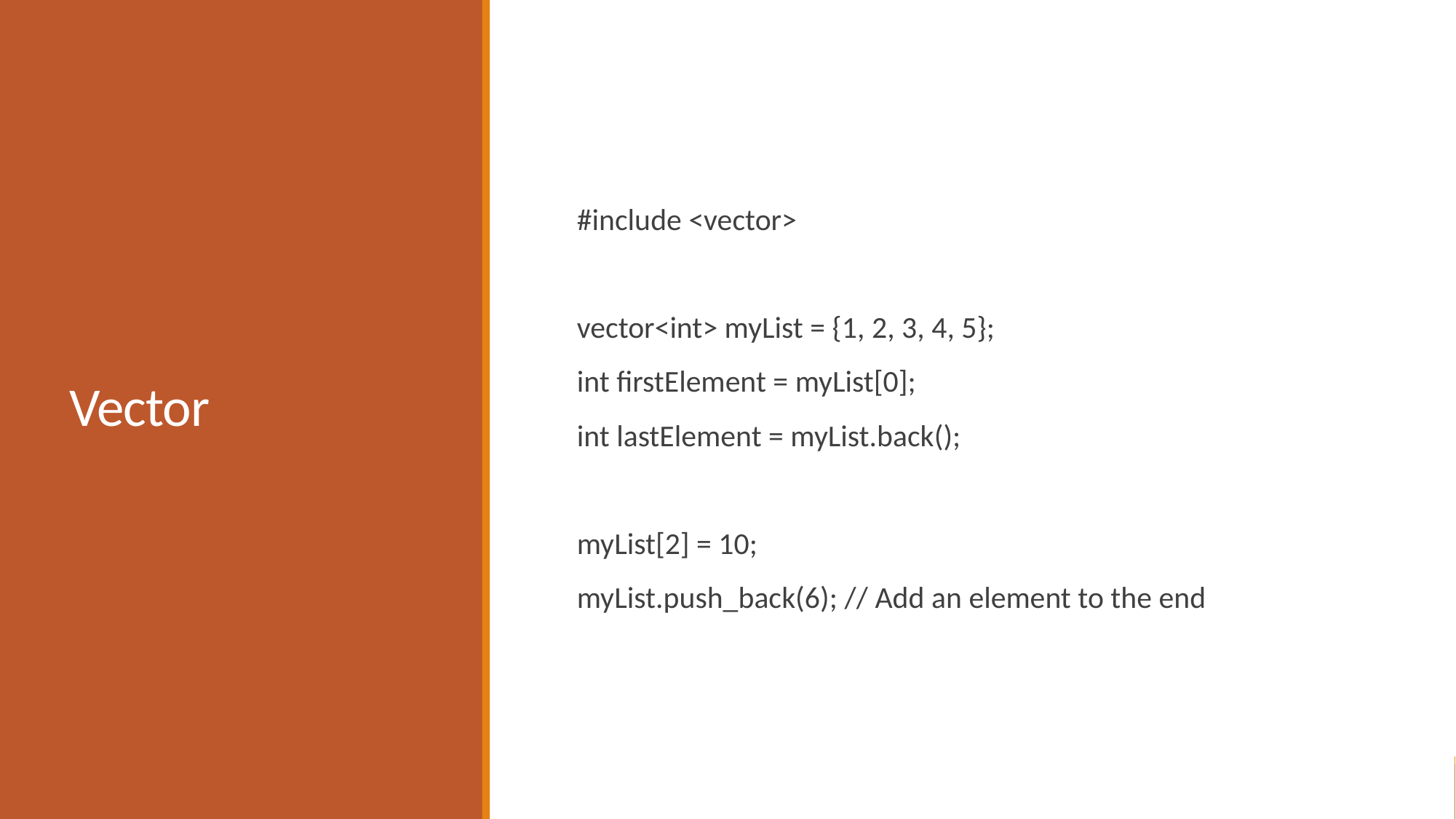

# Vector
#include <vector>

vector<int> myList = {1, 2, 3, 4, 5};
int firstElement = myList[0];
int lastElement = myList.back();

myList[2] = 10;
myList.push_back(6); // Add an element to the end
27